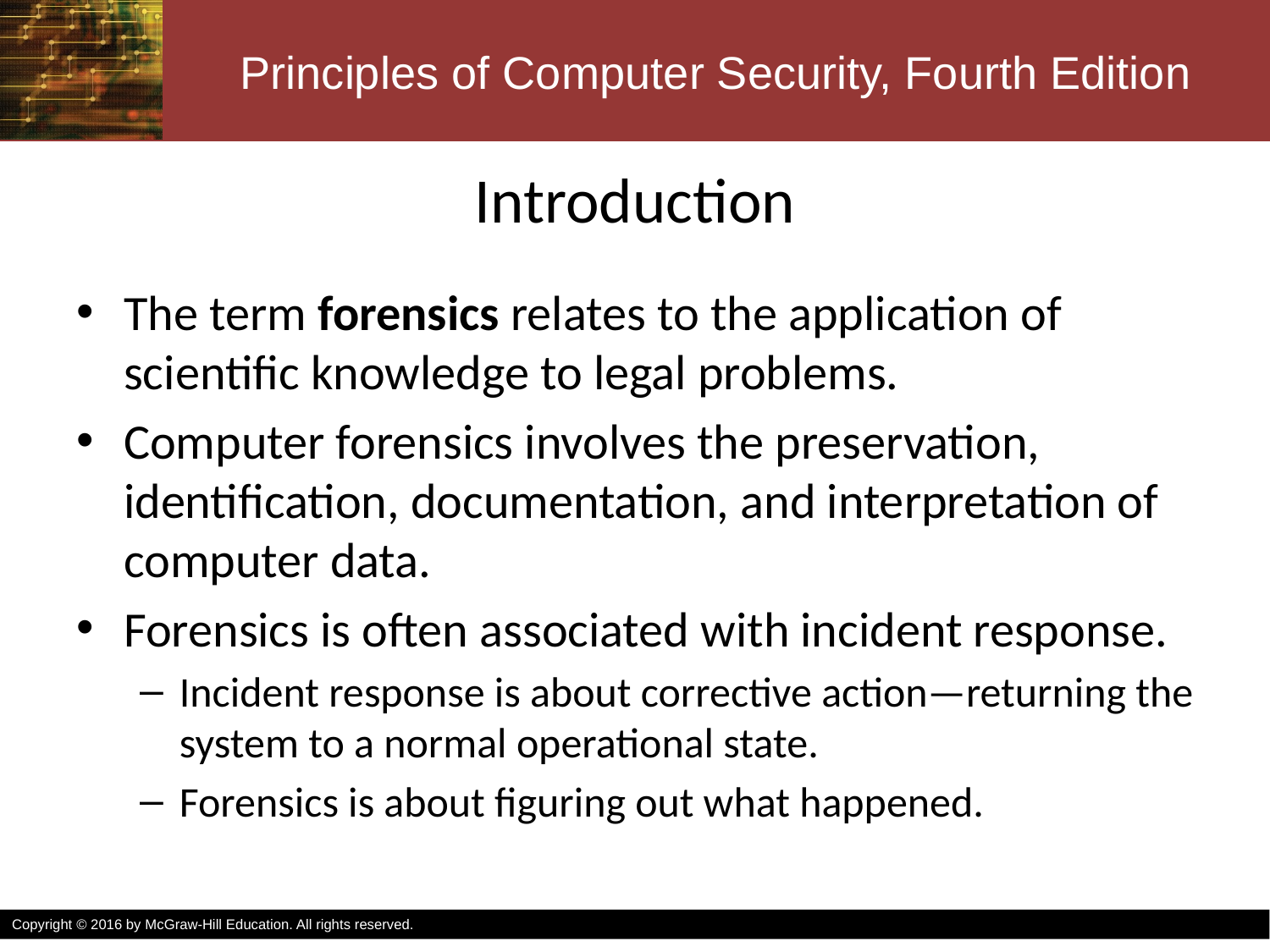

# Introduction
The term forensics relates to the application of scientific knowledge to legal problems.
Computer forensics involves the preservation, identification, documentation, and interpretation of computer data.
Forensics is often associated with incident response.
Incident response is about corrective action—returning the system to a normal operational state.
Forensics is about figuring out what happened.